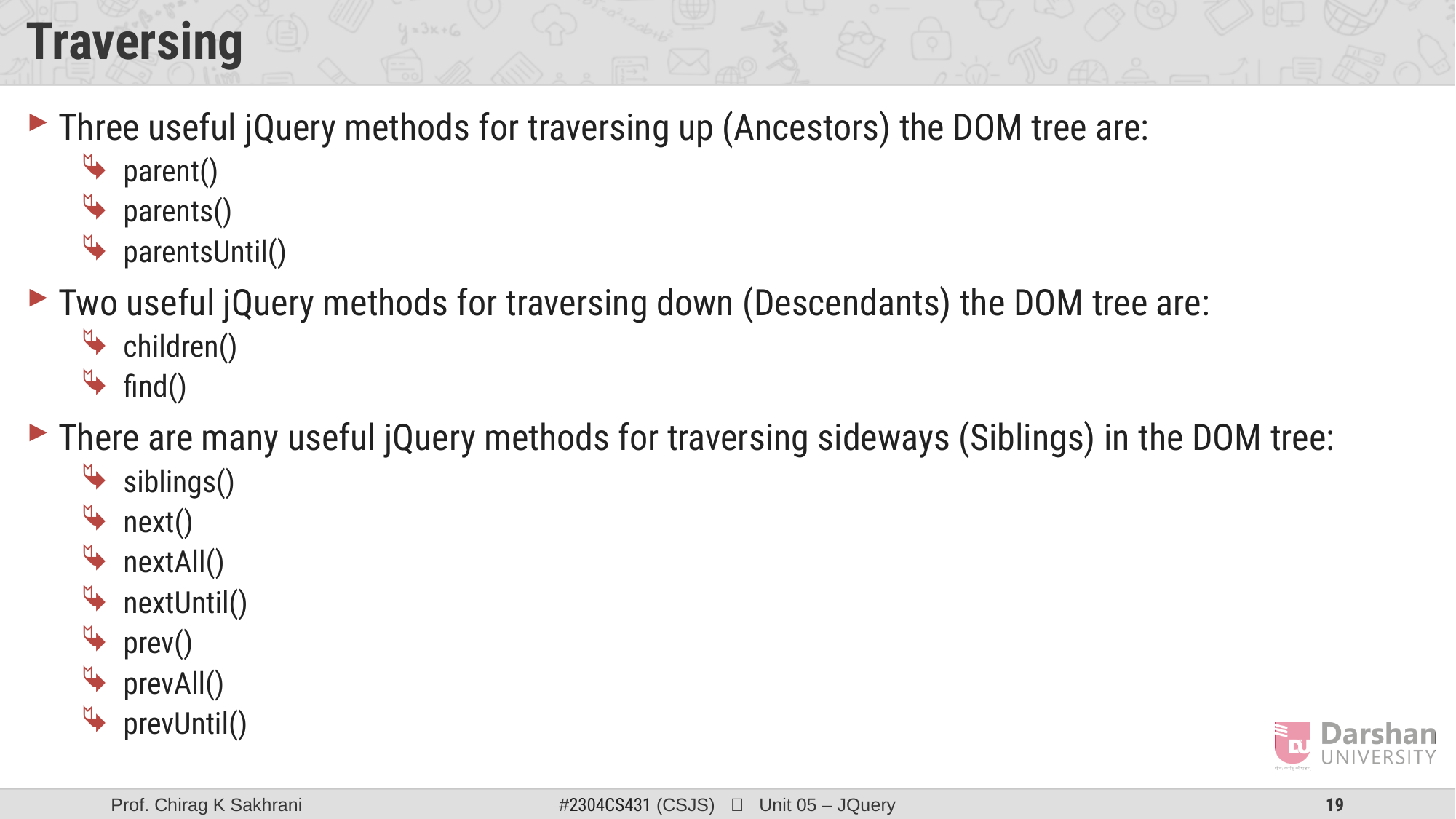

# Traversing
Three useful jQuery methods for traversing up (Ancestors) the DOM tree are:
parent()
parents()
parentsUntil()
Two useful jQuery methods for traversing down (Descendants) the DOM tree are:
children()
find()
There are many useful jQuery methods for traversing sideways (Siblings) in the DOM tree:
siblings()
next()
nextAll()
nextUntil()
prev()
prevAll()
prevUntil()